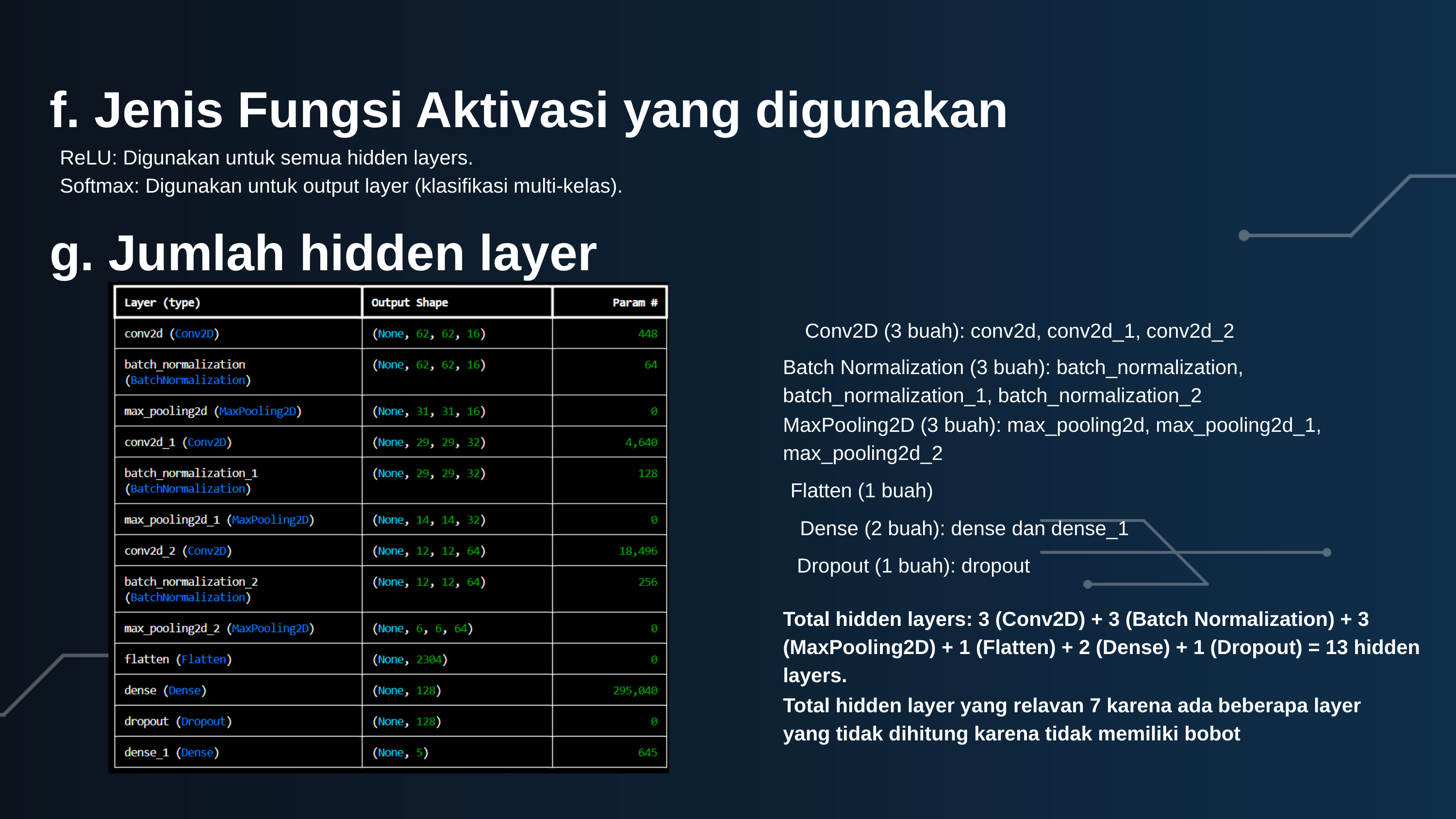

f. Jenis Fungsi Aktivasi yang digunakan

ReLU: Digunakan untuk semua hidden layers.
Softmax: Digunakan untuk output layer (klasifikasi multi-kelas).

g. Jumlah hidden layer

Conv2D (3 buah): conv2d, conv2d_1, conv2d_2
Batch Normalization (3 buah): batch_normalization, batch_normalization_1, batch_normalization_2
MaxPooling2D (3 buah): max_pooling2d, max_pooling2d_1,
max_pooling2d_2
Flatten (1 buah)
Dense (2 buah): dense dan dense_1

Dropout (1 buah): dropout
Total hidden layers: 3 (Conv2D) + 3 (Batch Normalization) + 3 (MaxPooling2D) + 1 (Flatten) + 2 (Dense) + 1 (Dropout) = 13 hidden layers.

Total hidden layer yang relavan 7 karena ada beberapa layer
yang tidak dihitung karena tidak memiliki bobot